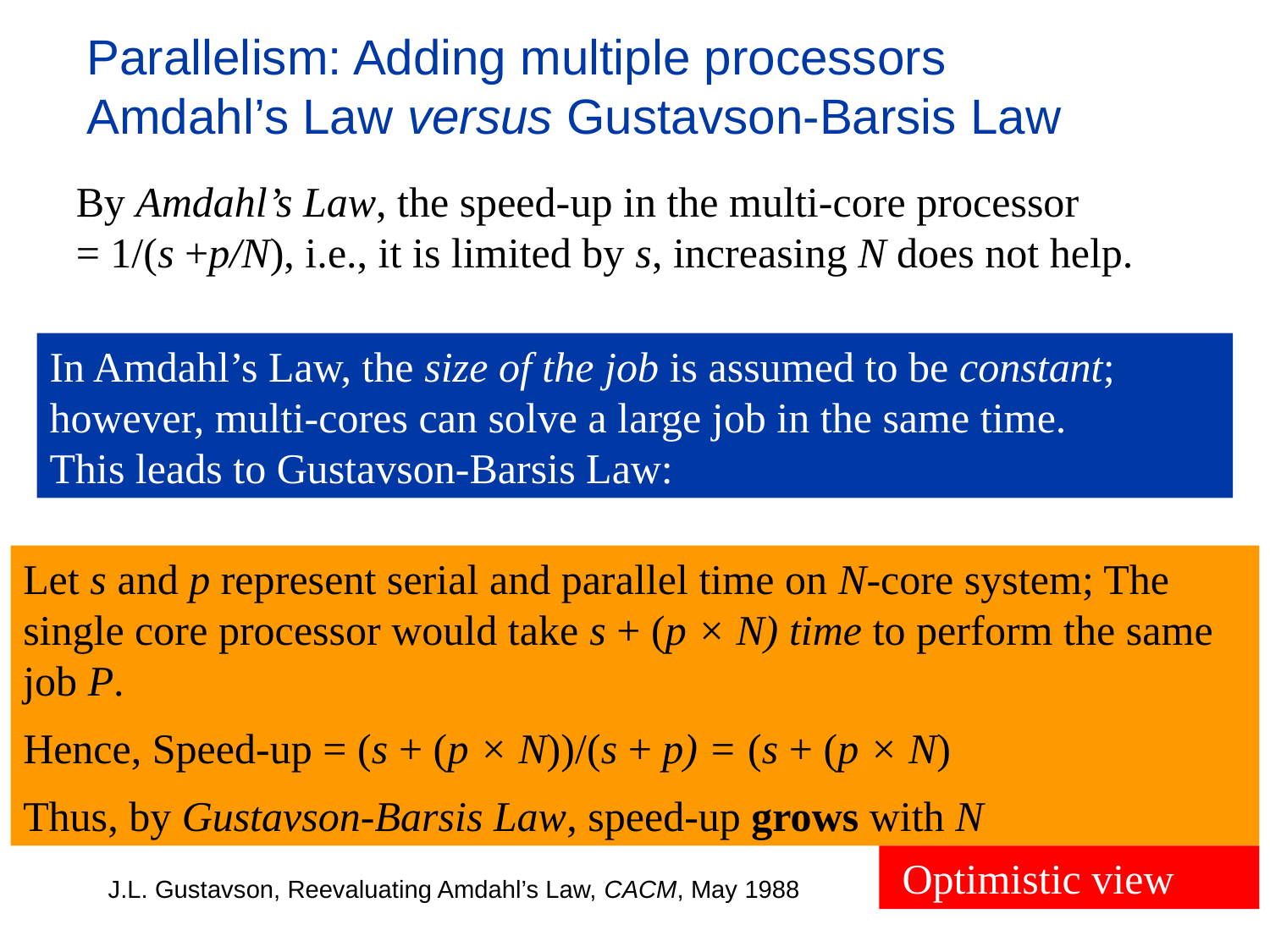

# Parallelism: Adding multiple processors Amdahl’s Law versus Gustavson-Barsis Law
By Amdahl’s Law, the speed-up in the multi-core processor
= 1/(s +p/N), i.e., it is limited by s, increasing N does not help.
In Amdahl’s Law, the size of the job is assumed to be constant;
however, multi-cores can solve a large job in the same time.
This leads to Gustavson-Barsis Law:
Let s and p represent serial and parallel time on N-core system; The single core processor would take s + (p × N) time to perform the same job P.

Hence, Speed-up = (s + (p × N))/(s + p) = (s + (p × N)

Thus, by Gustavson-Barsis Law, speed-up grows with N
 Optimistic view
J.L. Gustavson, Reevaluating Amdahl’s Law, CACM, May 1988